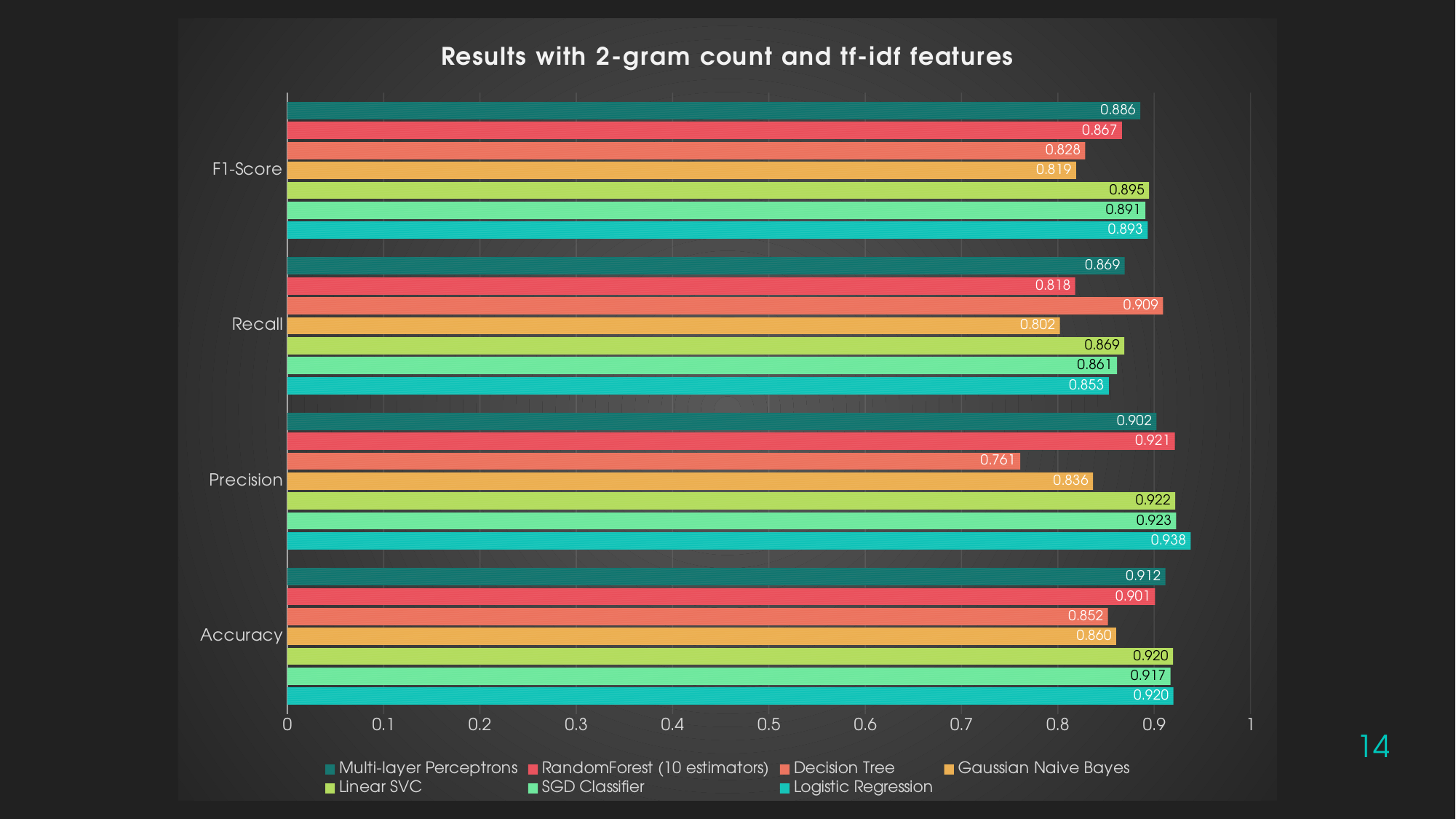

### Chart: Results with 2-gram count and tf-idf features

| Category | Logistic Regression | SGD Classifier | Linear SVC | Gaussian Naive Bayes | Decision Tree | RandomForest (10 estimators) | Multi-layer Perceptrons |
|---|---|---|---|---|---|---|---|
| Accuracy | 0.919875 | 0.9168749999999999 | 0.9195625 | 0.8604375 | 0.8519375 | 0.9009375000000001 | 0.9116875 |
| Precision | 0.9379103094869595 | 0.9227556079910855 | 0.921911415572156 | 0.8364650942664132 | 0.7608613727333031 | 0.9214864288634714 | 0.9024240537049799 |
| Recall | 0.8528482416765437 | 0.8613424830075942 | 0.8690247316639146 | 0.8021910497187317 | 0.9091687638164778 | 0.8180341373465314 | 0.8693099864900642 |
| F1-Score | 0.8932542135789525 | 0.8908434351563409 | 0.8946037385825072 | 0.8188444275709692 | 0.8284037464182488 | 0.8665104557607254 | 0.8855396894385918 |
14